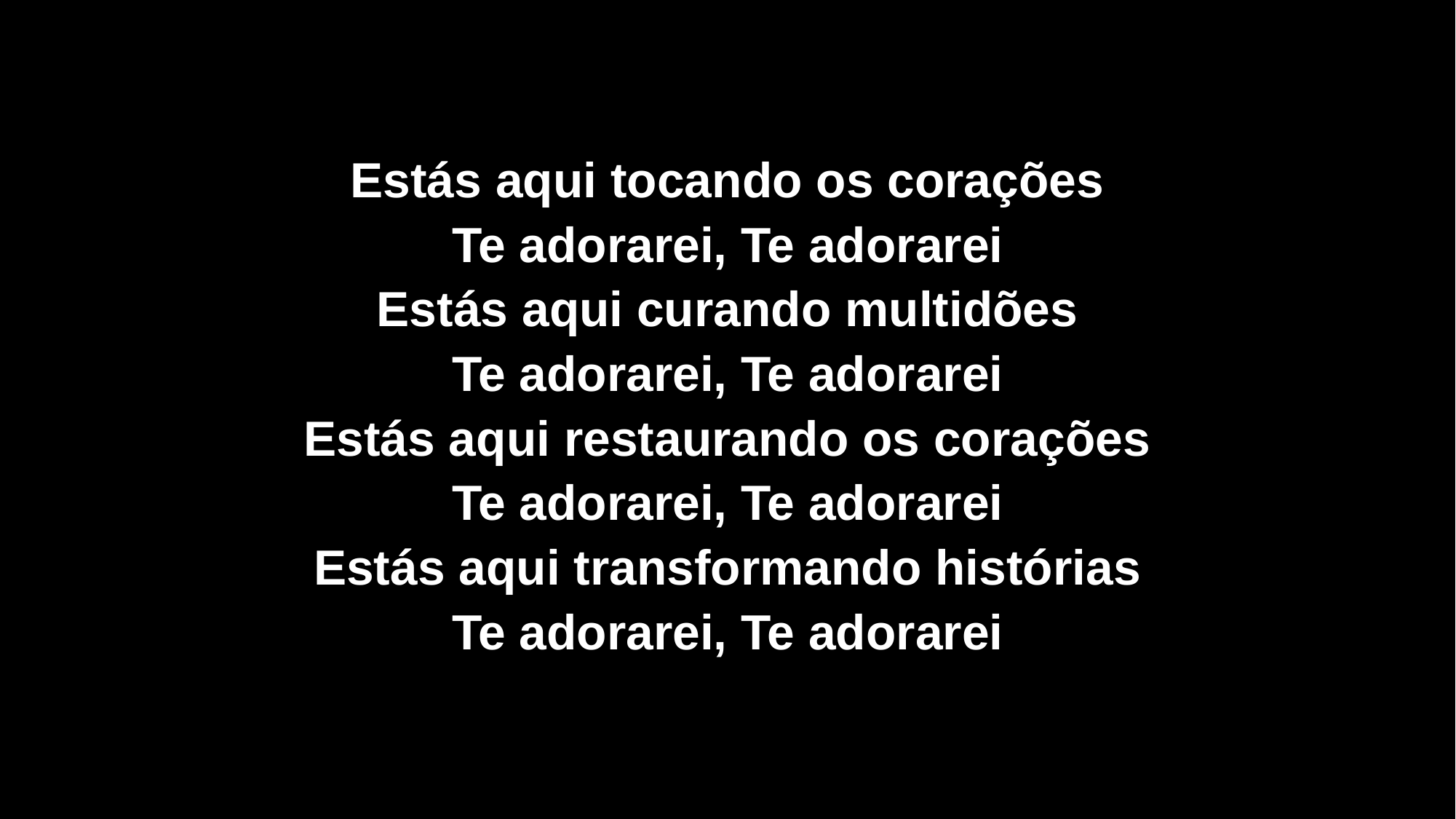

Estás aqui tocando os corações
Te adorarei, Te adorarei
Estás aqui curando multidões
Te adorarei, Te adorarei
Estás aqui restaurando os corações
Te adorarei, Te adorarei
Estás aqui transformando histórias
Te adorarei, Te adorarei